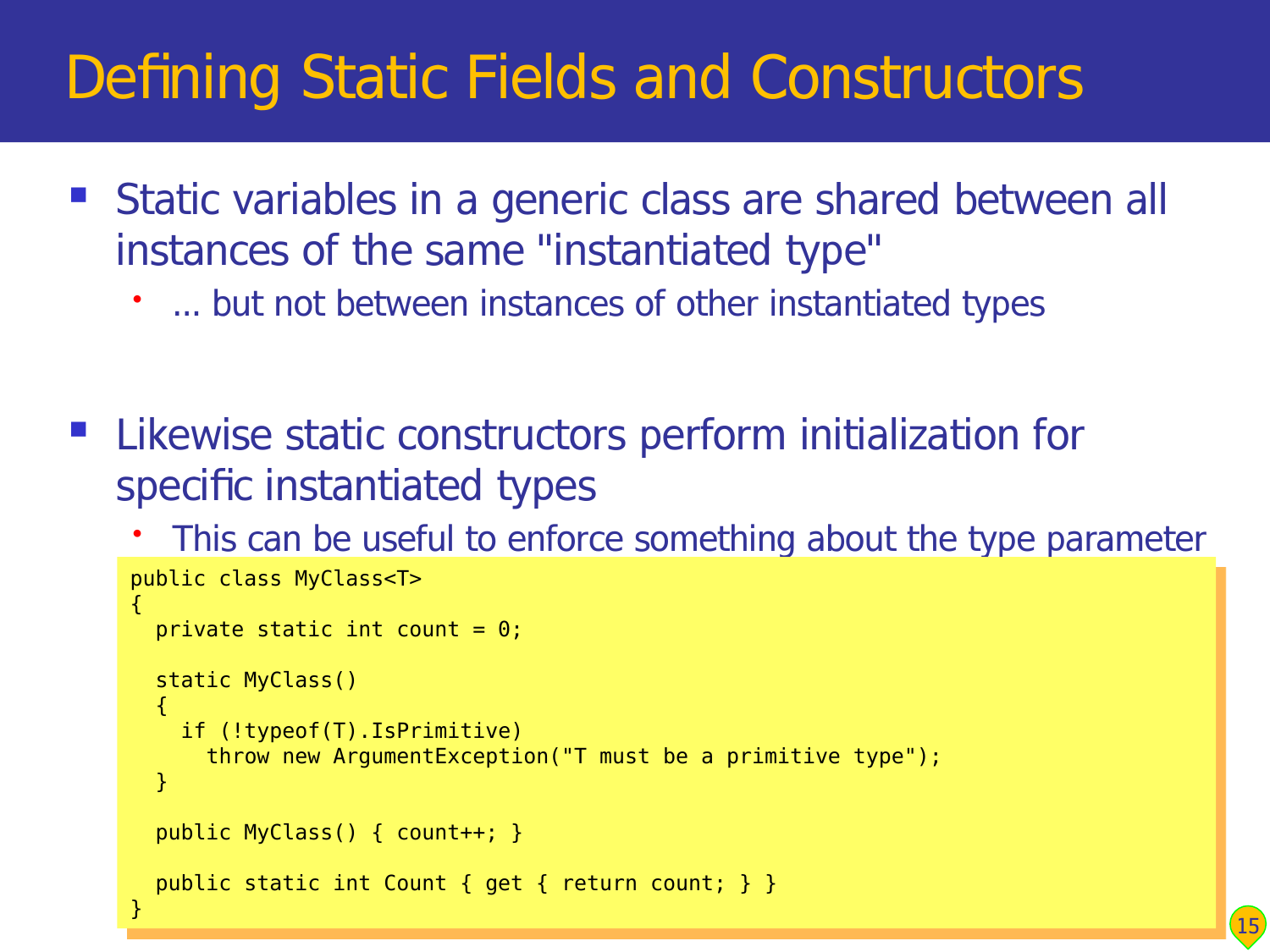

# Defining Static Fields and Constructors
Static variables in a generic class are shared between all instances of the same "instantiated type"
… but not between instances of other instantiated types

Likewise static constructors perform initialization for specific instantiated types
This can be useful to enforce something about the type parameter

public class MyClass<T>
{
  private static int count = 0;

  static MyClass()
  {
    if (!typeof(T).IsPrimitive)
      throw new ArgumentException("T must be a primitive type");
  }

  public MyClass() { count++; }

  public static int Count { get { return count; } }
}
15